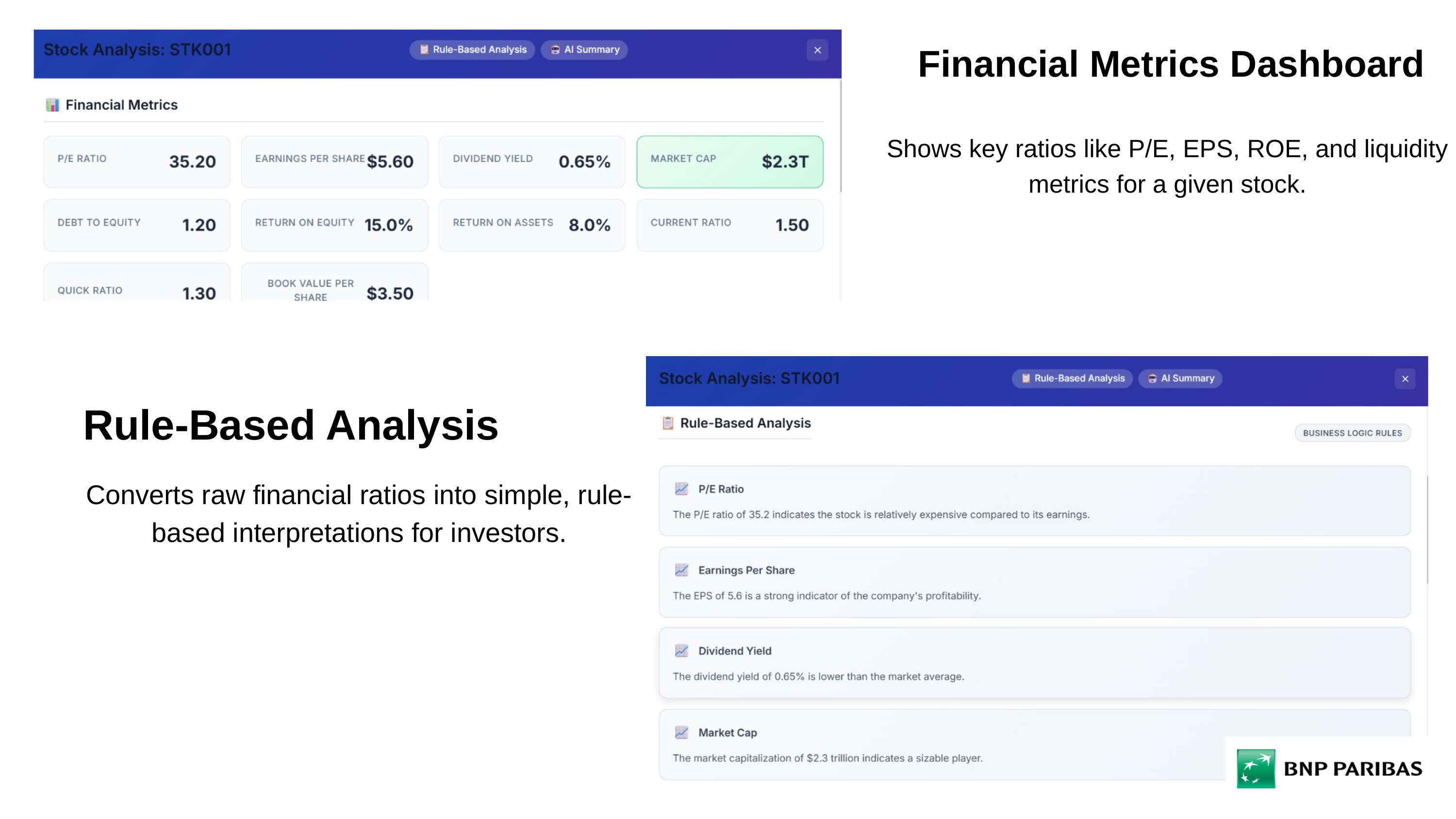

Financial Metrics Dashboard
Shows key ratios like P/E, EPS, ROE, and liquidity metrics for a given stock.

Rule-Based Analysis
Converts raw financial ratios into simple, rule-based interpretations for investors.